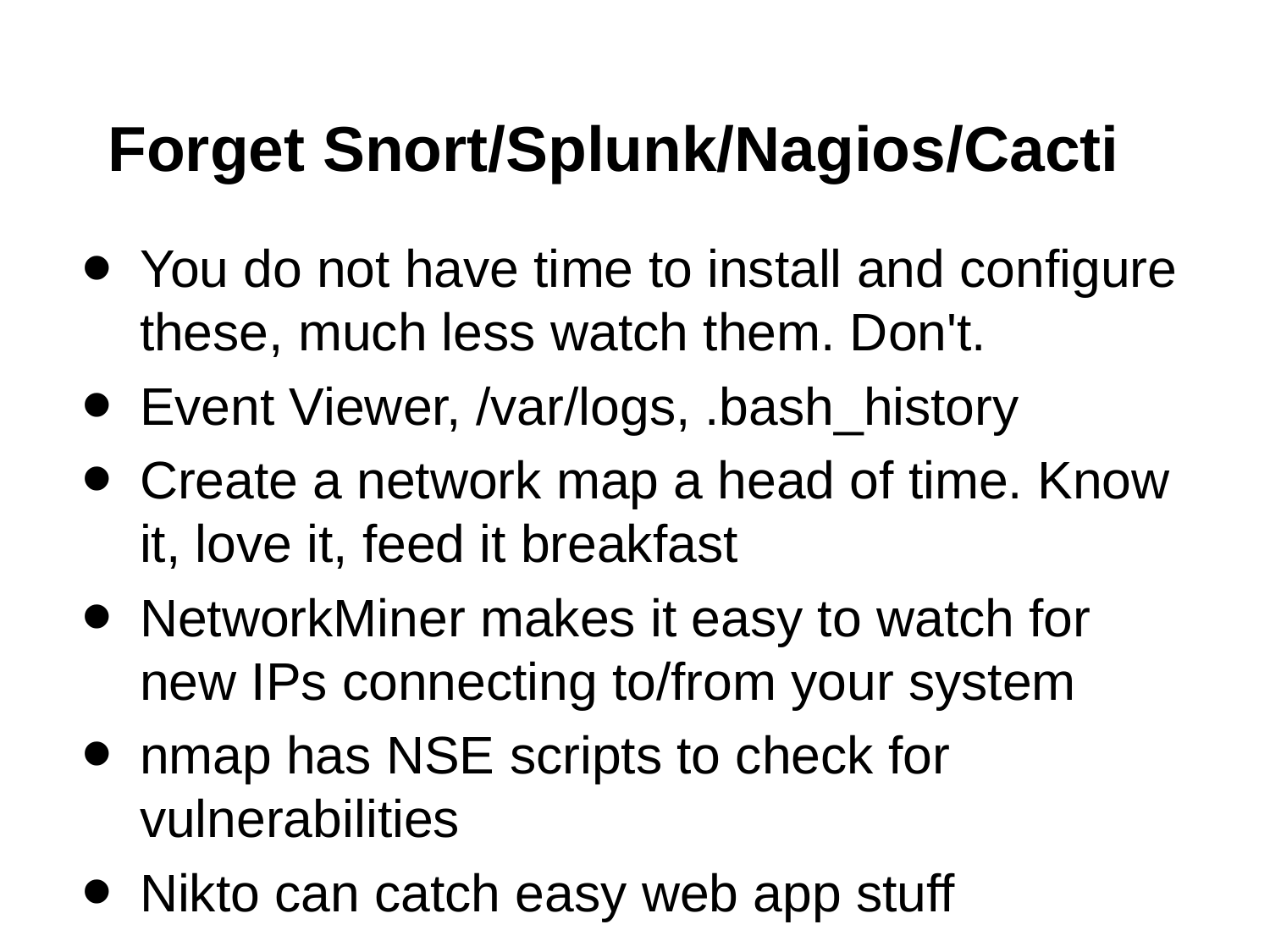

# Forget Snort/Splunk/Nagios/Cacti
You do not have time to install and configure these, much less watch them. Don't.
Event Viewer, /var/logs, .bash_history
Create a network map a head of time. Know it, love it, feed it breakfast
NetworkMiner makes it easy to watch for new IPs connecting to/from your system
nmap has NSE scripts to check for vulnerabilities
Nikto can catch easy web app stuff